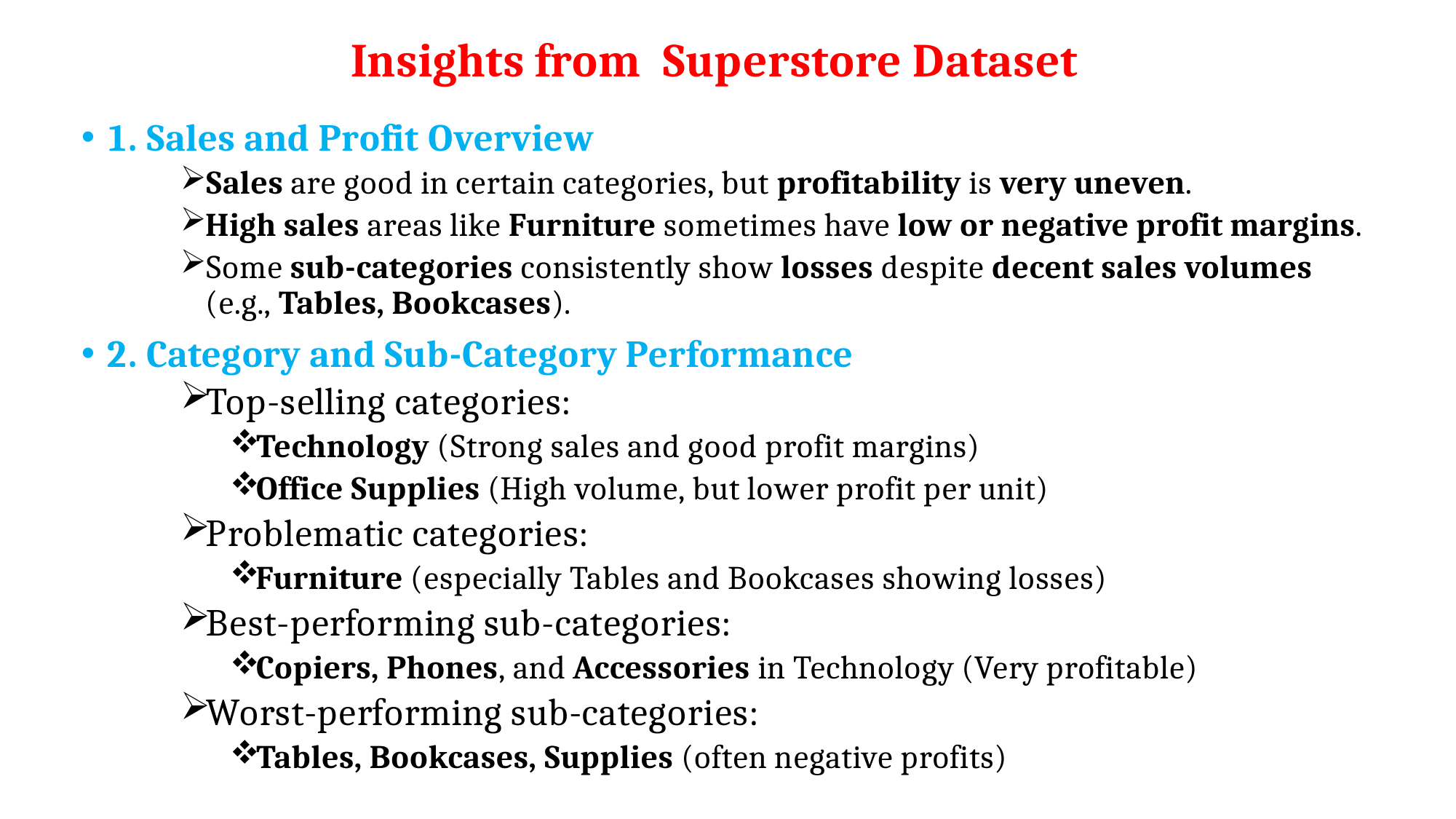

# Insights from  Superstore Dataset
1. Sales and Profit Overview
Sales are good in certain categories, but profitability is very uneven.
High sales areas like Furniture sometimes have low or negative profit margins.
Some sub-categories consistently show losses despite decent sales volumes (e.g., Tables, Bookcases).
2. Category and Sub-Category Performance
Top-selling categories:
Technology (Strong sales and good profit margins)
Office Supplies (High volume, but lower profit per unit)
Problematic categories:
Furniture (especially Tables and Bookcases showing losses)
Best-performing sub-categories:
Copiers, Phones, and Accessories in Technology (Very profitable)
Worst-performing sub-categories:
Tables, Bookcases, Supplies (often negative profits)